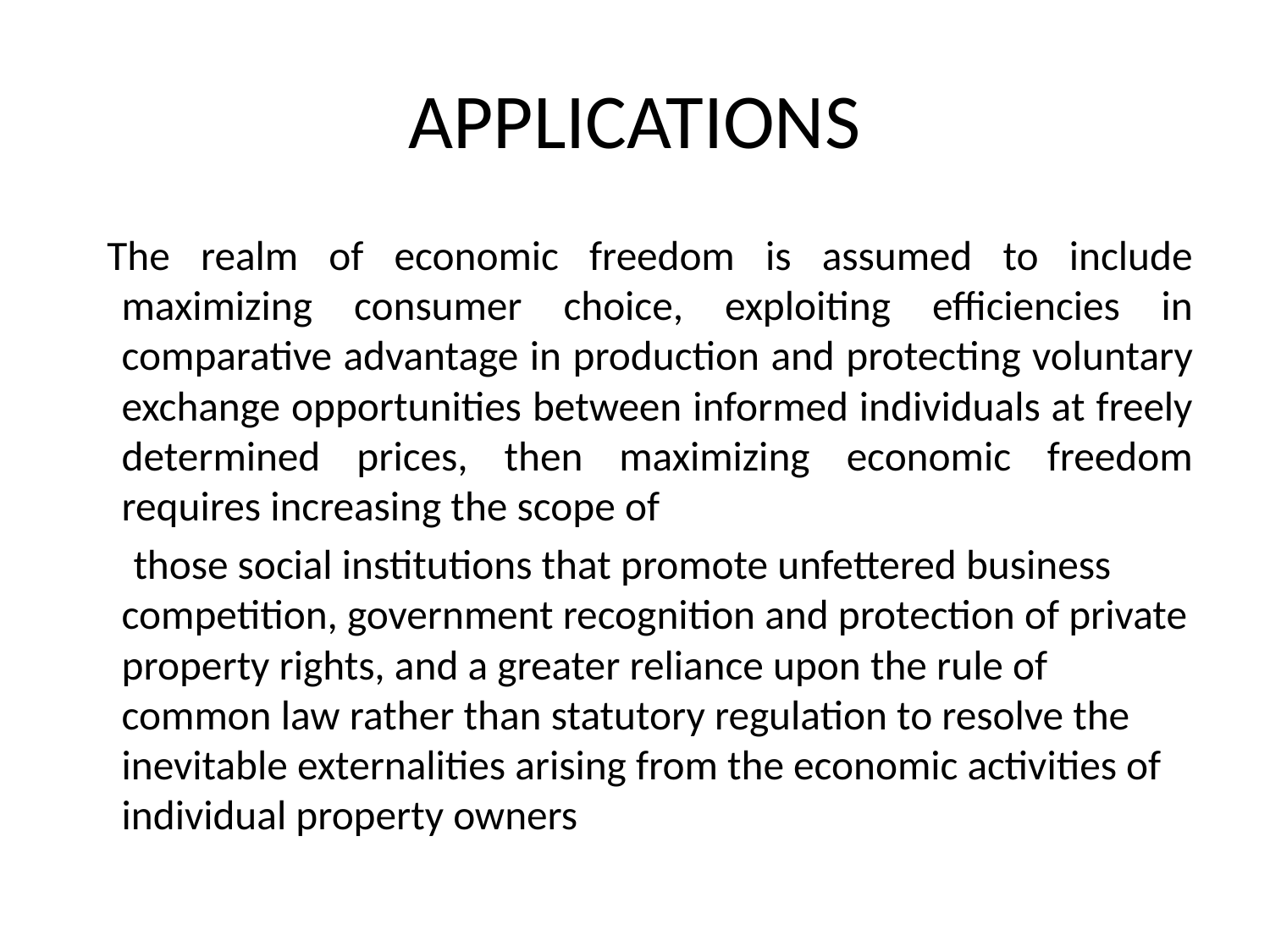

# APPLICATIONS
 The realm of economic freedom is assumed to include maximizing consumer choice, exploiting efficiencies in comparative advantage in production and protecting voluntary exchange opportunities between informed individuals at freely determined prices, then maximizing economic freedom requires increasing the scope of
      those social institutions that promote unfettered business competition, government recognition and protection of private property rights, and a greater reliance upon the rule of common law rather than statutory regulation to resolve the inevitable externalities arising from the economic activities of individual property owners